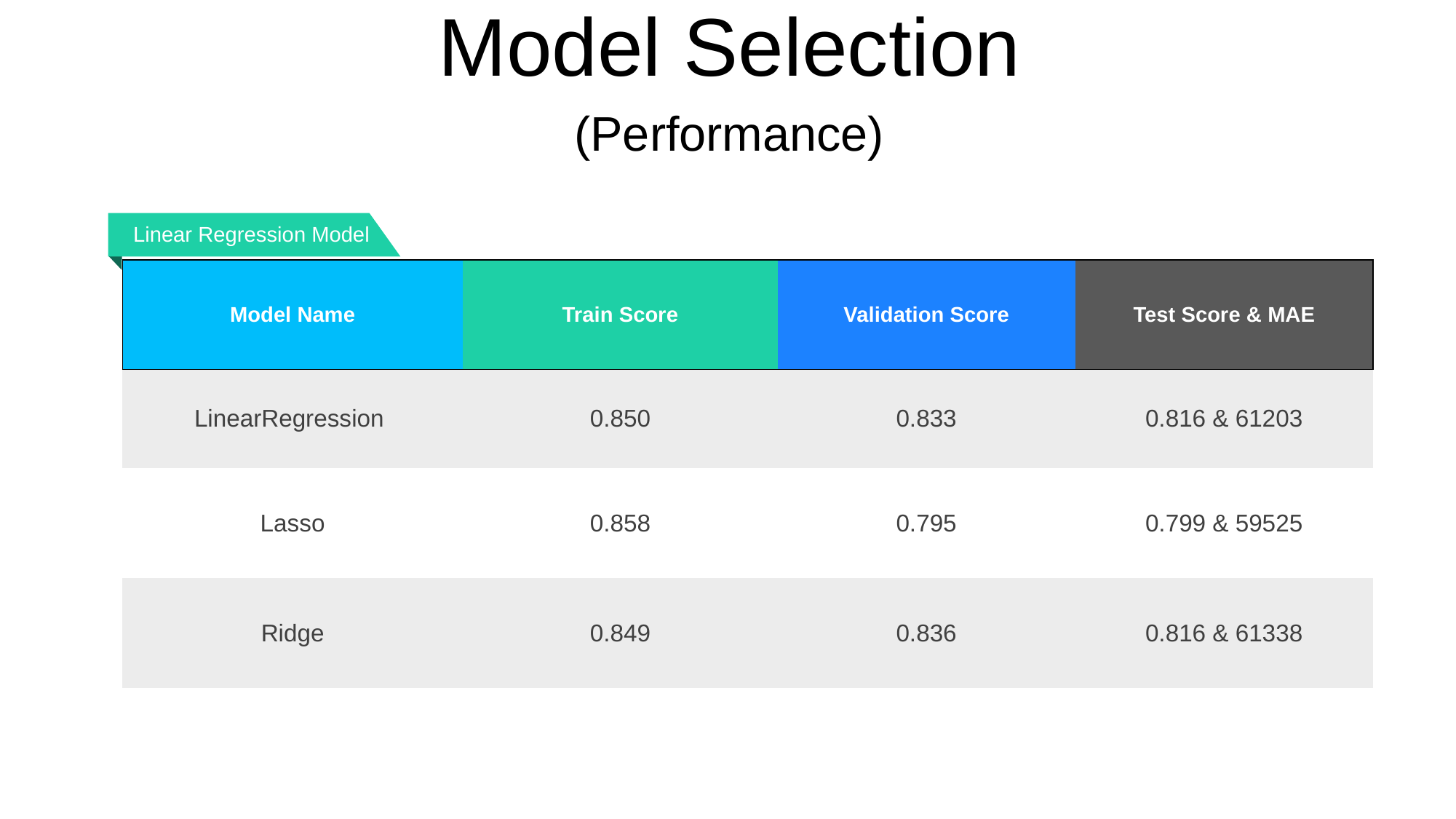

Model Selection
(Performance)

Linear Regression Model
| Model Name | Train Score | Validation Score | Test Score & MAE |
| --- | --- | --- | --- |
| LinearRegression | 0.850 | 0.833 | 0.816 & 61203 |
| Lasso | 0.858 | 0.795 | 0.799 & 59525 |
| Ridge | 0.849 | 0.836 | 0.816 & 61338 |